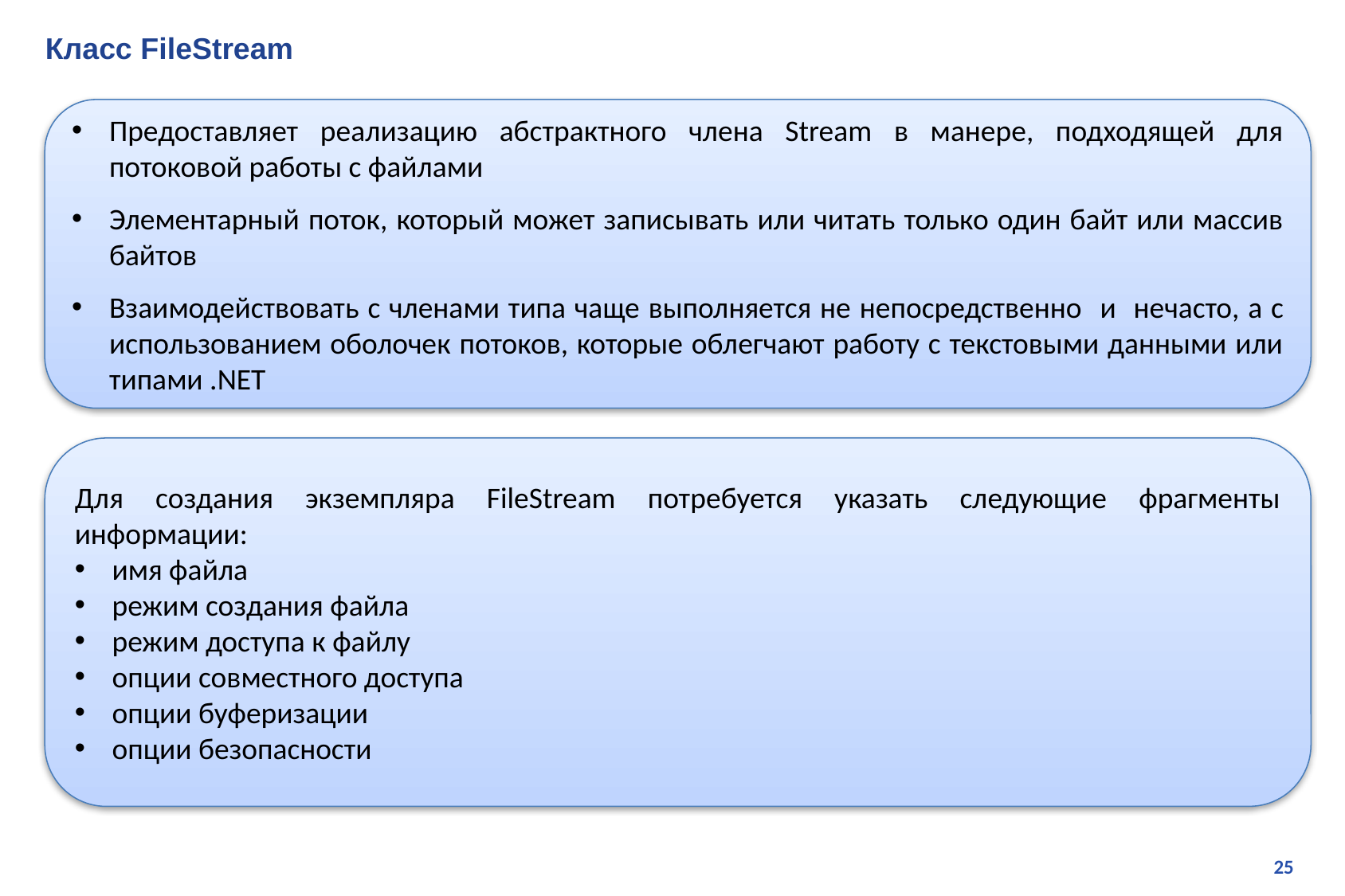

# Класс FileStream
Предоставляет реализацию абстрактного члена Stream в манере, подходящей для потоковой работы с файлами
Элементарный поток, который может записывать или читать только один байт или массив байтов
Взаимодействовать с членами типа чаще выполняется не непосредственно  и  нечасто, а с использованием оболочек потоков, которые облегчают работу с текстовыми данными или типами .NET
Для создания экземпляра FileStream потребуется указать следующие фрагменты информации:
имя файла
режим создания файла
режим доступа к файлу
опции совместного доступа
опции буферизации
опции безопасности